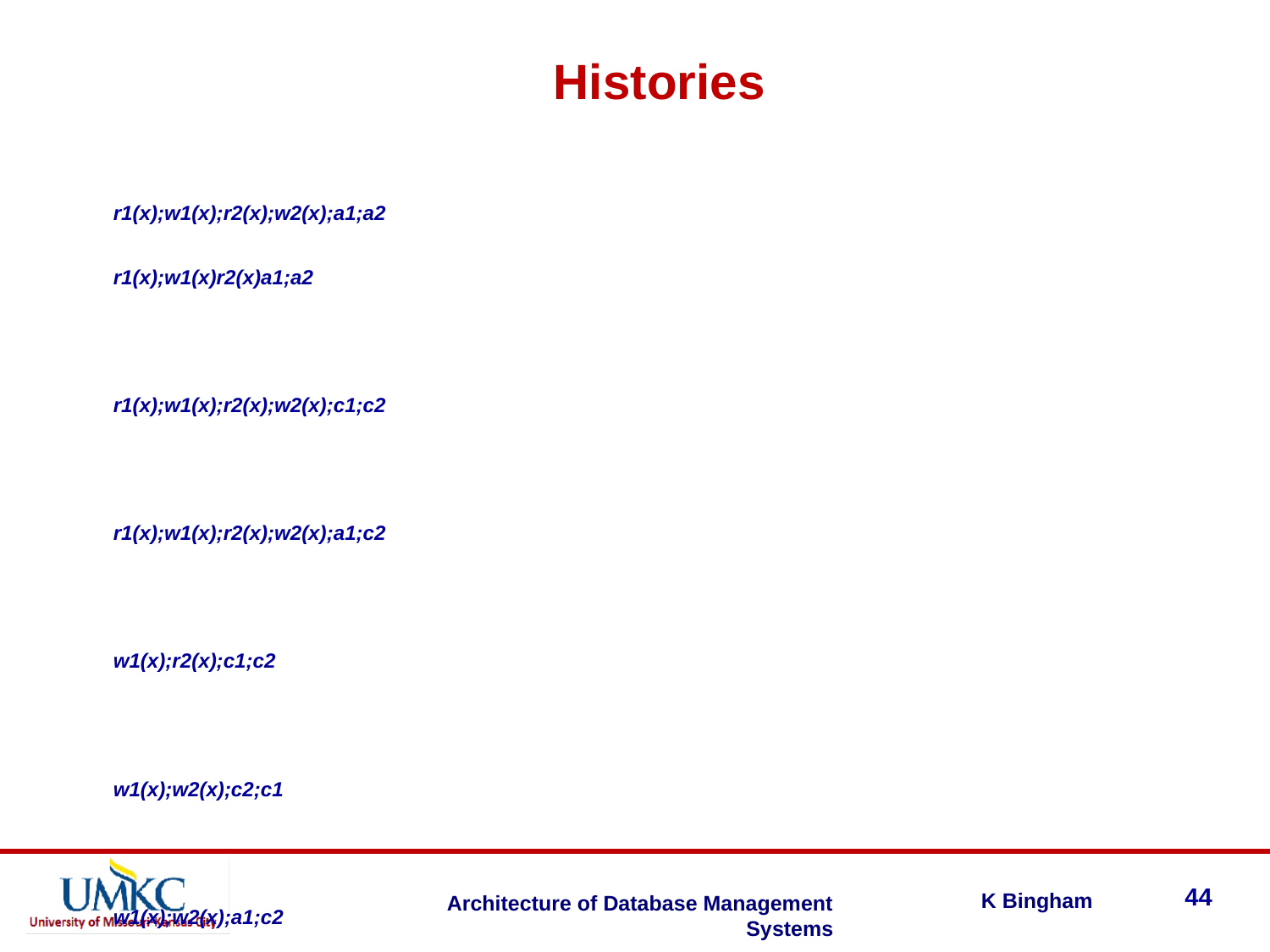

Histories
r1(x);w1(x);r2(x);w2(x);a1;a2
r1(x);w1(x)r2(x)a1;a2

r1(x);w1(x);r2(x);w2(x);c1;c2

r1(x);w1(x);r2(x);w2(x);a1;c2

w1(x);r2(x);c1;c2

w1(x);w2(x);c2;c1

w1(x);w2(x);a1;c2

44